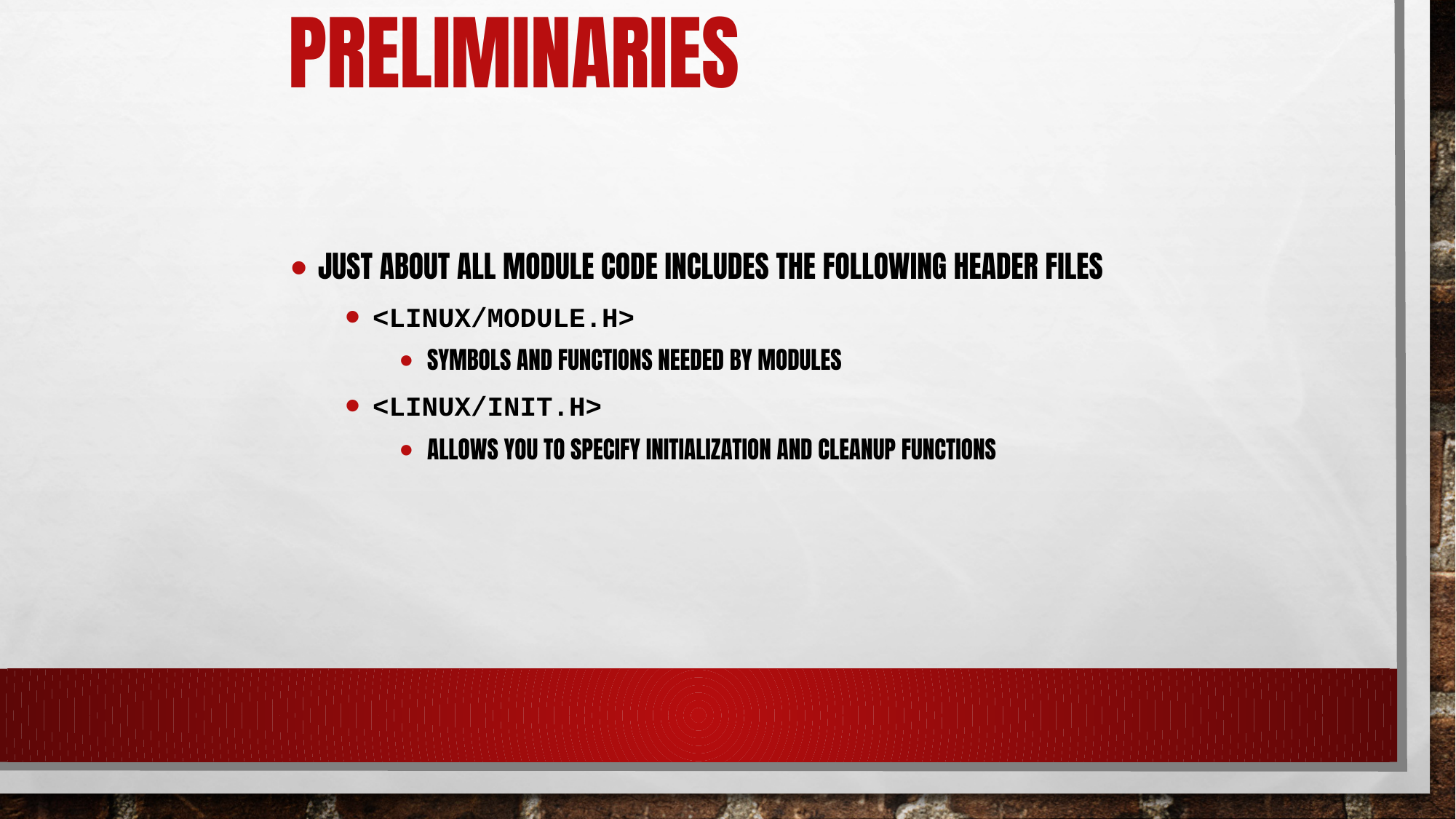

Preliminaries
Just about all module code includes the following header files
<linux/module.h>
Symbols and functions needed by modules
<linux/init.h>
Allows you to specify initialization and cleanup functions